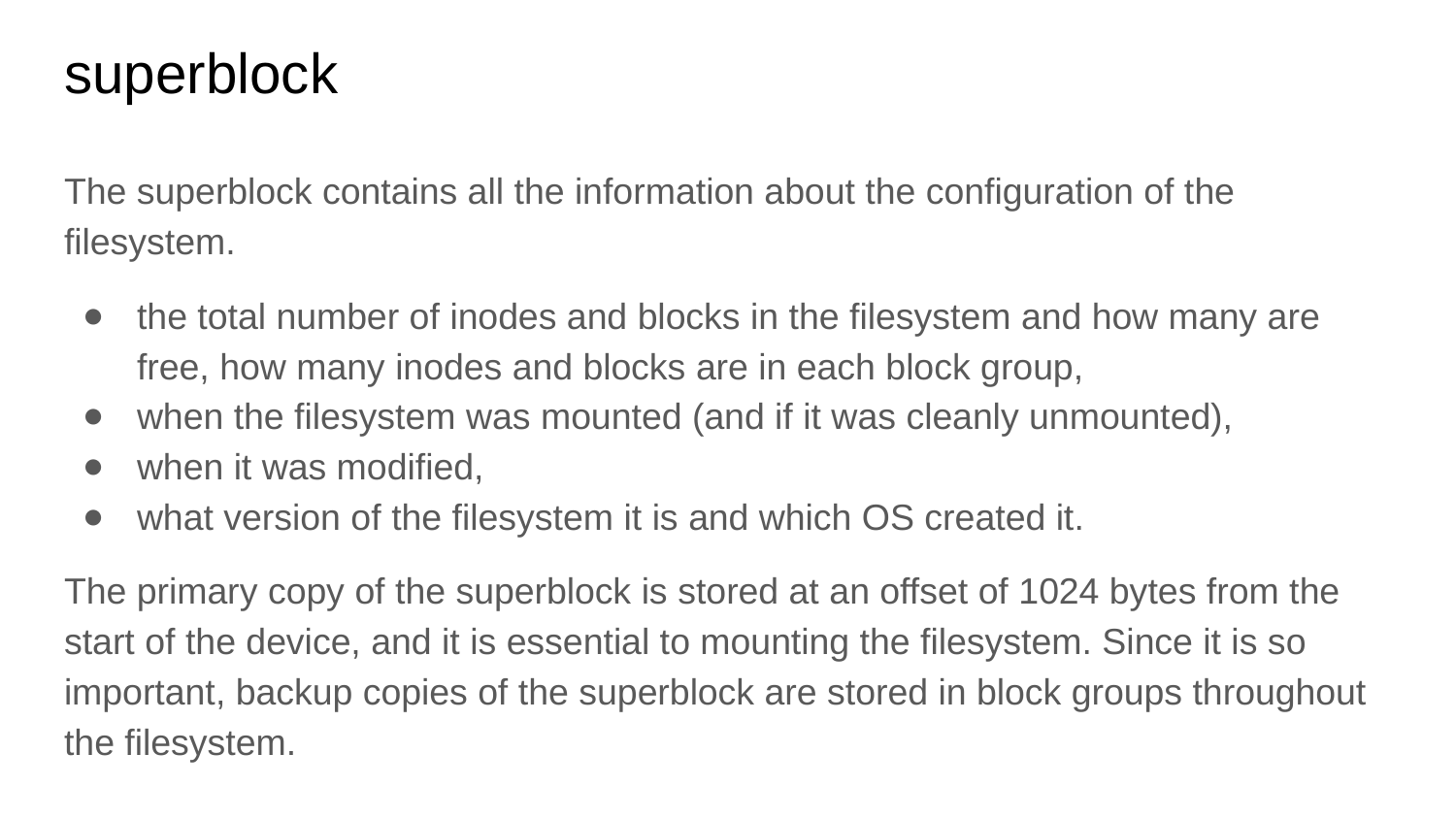

# superblock
The superblock contains all the information about the configuration of the filesystem.
the total number of inodes and blocks in the filesystem and how many are free, how many inodes and blocks are in each block group,
when the filesystem was mounted (and if it was cleanly unmounted),
when it was modified,
what version of the filesystem it is and which OS created it.
The primary copy of the superblock is stored at an offset of 1024 bytes from the start of the device, and it is essential to mounting the filesystem. Since it is so important, backup copies of the superblock are stored in block groups throughout the filesystem.